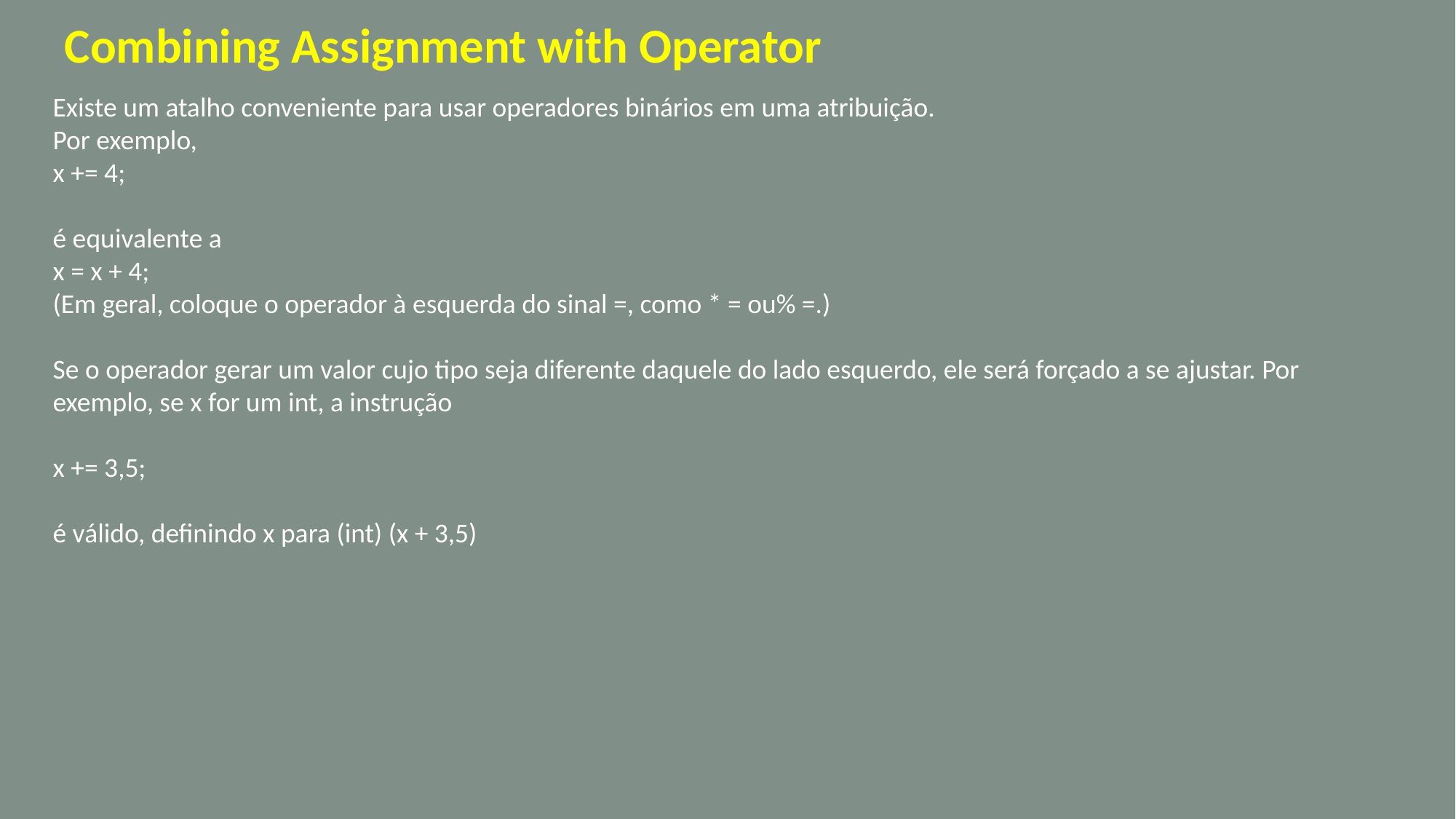

Combining Assignment with Operator
Existe um atalho conveniente para usar operadores binários em uma atribuição.
Por exemplo,
x += 4;

é equivalente a
x = x + 4;
(Em geral, coloque o operador à esquerda do sinal =, como * = ou% =.)

Se o operador gerar um valor cujo tipo seja diferente daquele do lado esquerdo, ele será forçado a se ajustar. Por exemplo, se x for um int, a instrução

x += 3,5;

é válido, definindo x para (int) (x + 3,5)